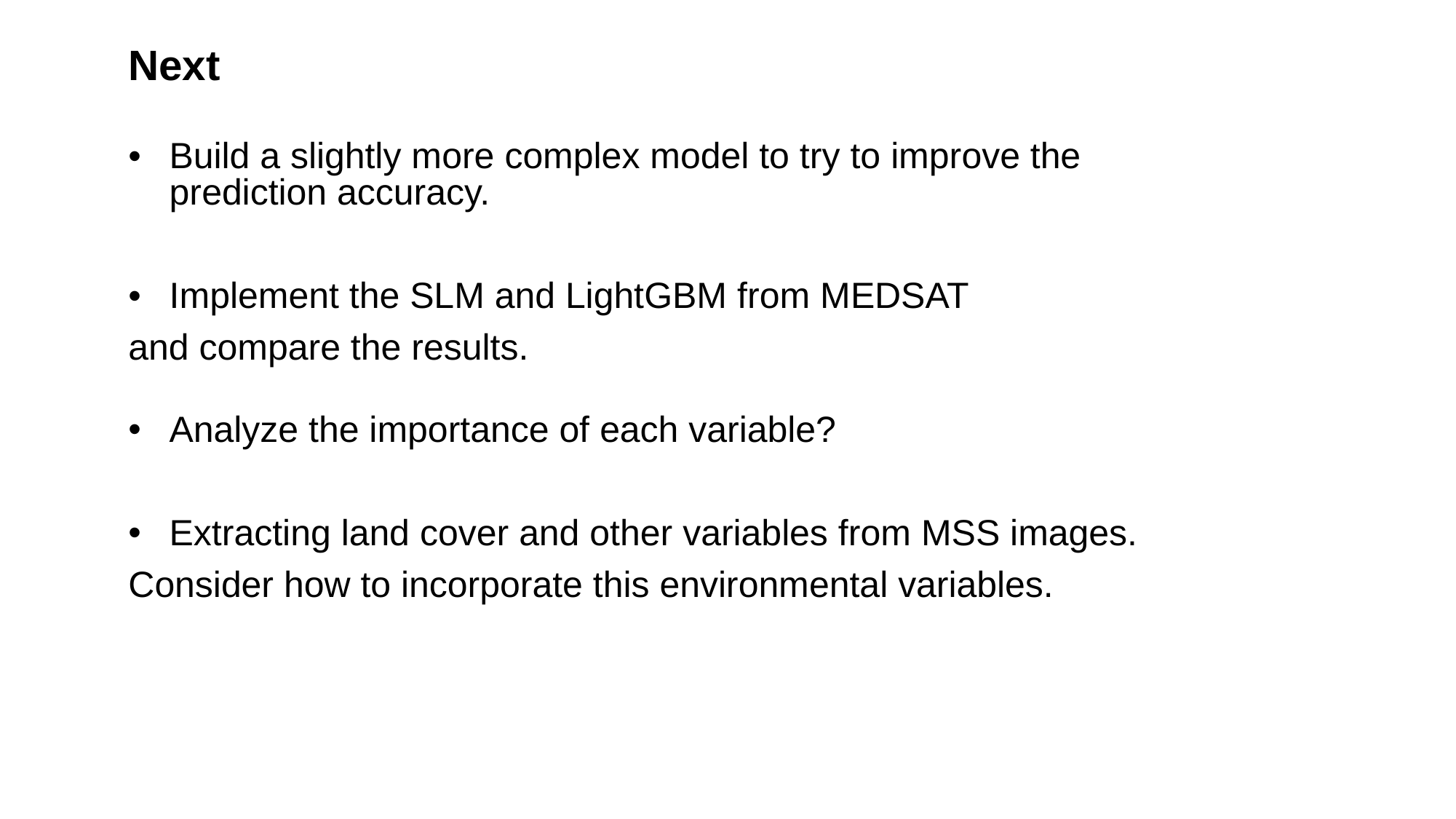

# Next

Build a slightly more complex model to try to improve the prediction accuracy.

Implement the SLM and LightGBM from MEDSAT
and compare the results.

Analyze the importance of each variable?

Extracting land cover and other variables from MSS images.
Consider how to incorporate this environmental variables.